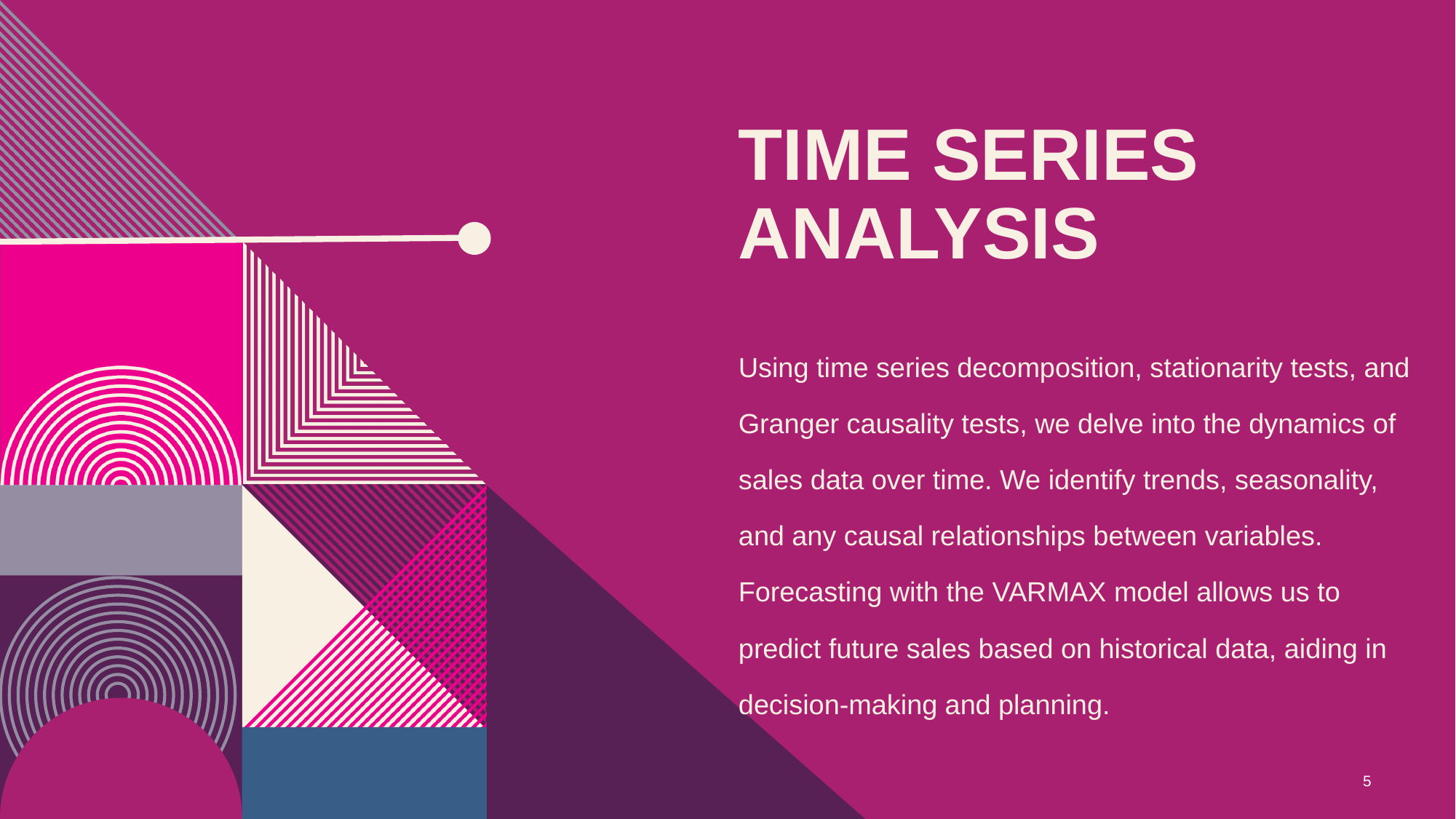

# Time Series Analysis

Using time series decomposition, stationarity tests, and Granger causality tests, we delve into the dynamics of sales data over time. We identify trends, seasonality, and any causal relationships between variables. Forecasting with the VARMAX model allows us to predict future sales based on historical data, aiding in decision-making and planning.
5